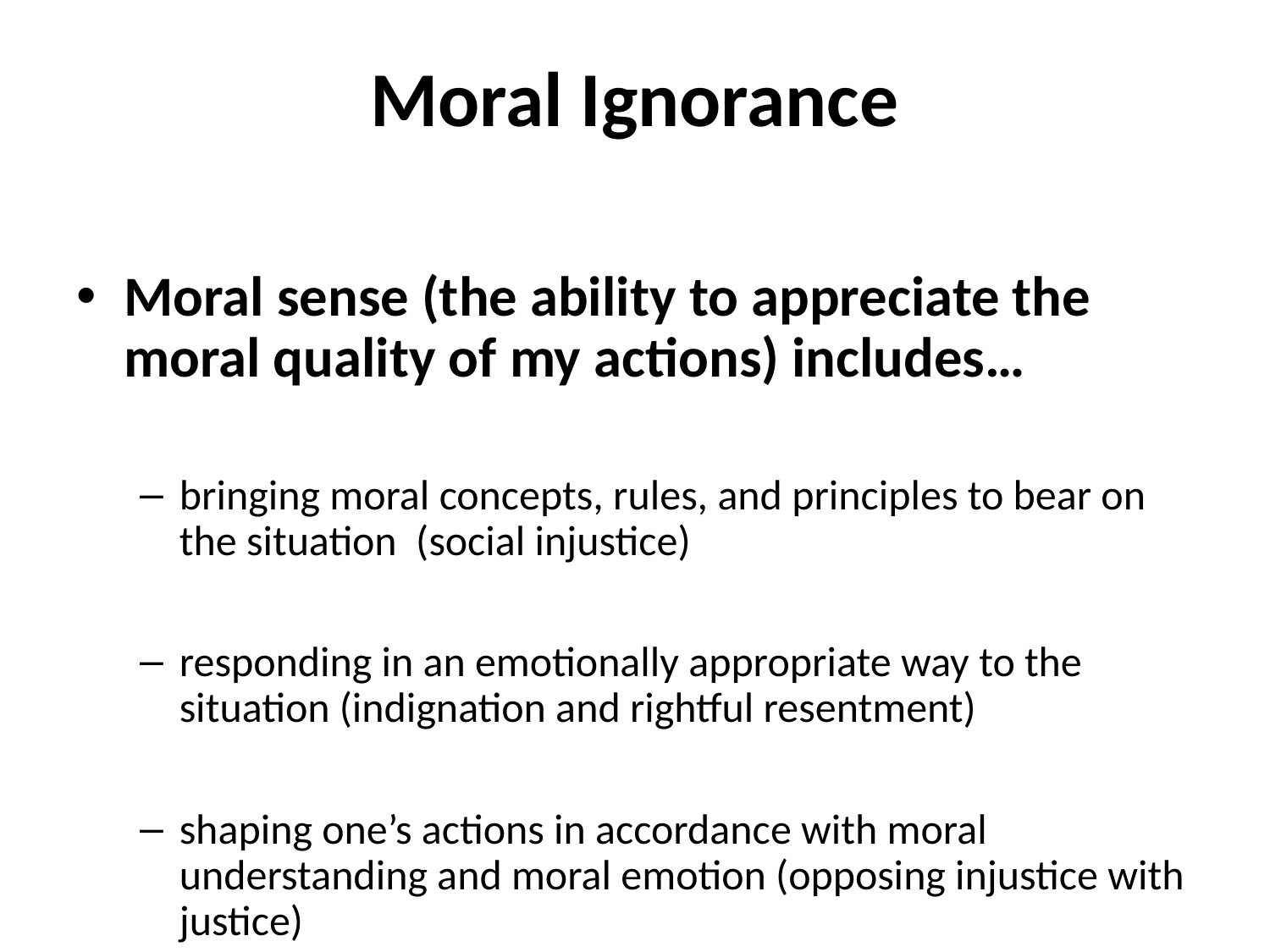

# Moral Ignorance

Moral sense (the ability to appreciate the moral quality of my actions) includes…

bringing moral concepts, rules, and principles to bear on the situation  (social injustice)

responding in an emotionally appropriate way to the situation (indignation and rightful resentment)

shaping one’s actions in accordance with moral understanding and moral emotion (opposing injustice with justice)